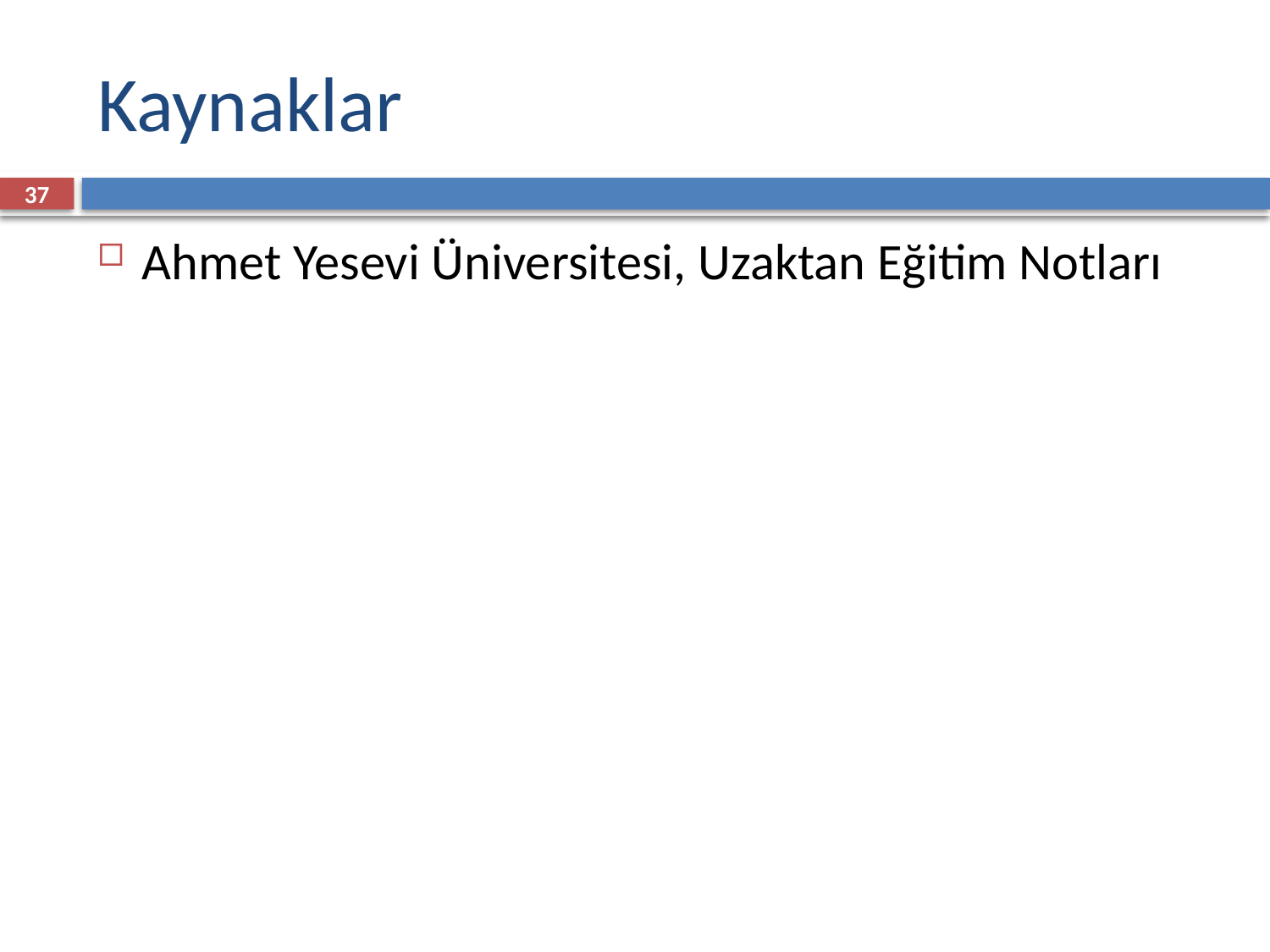

# Kaynaklar
37
Ahmet Yesevi Üniversitesi, Uzaktan Eğitim Notları